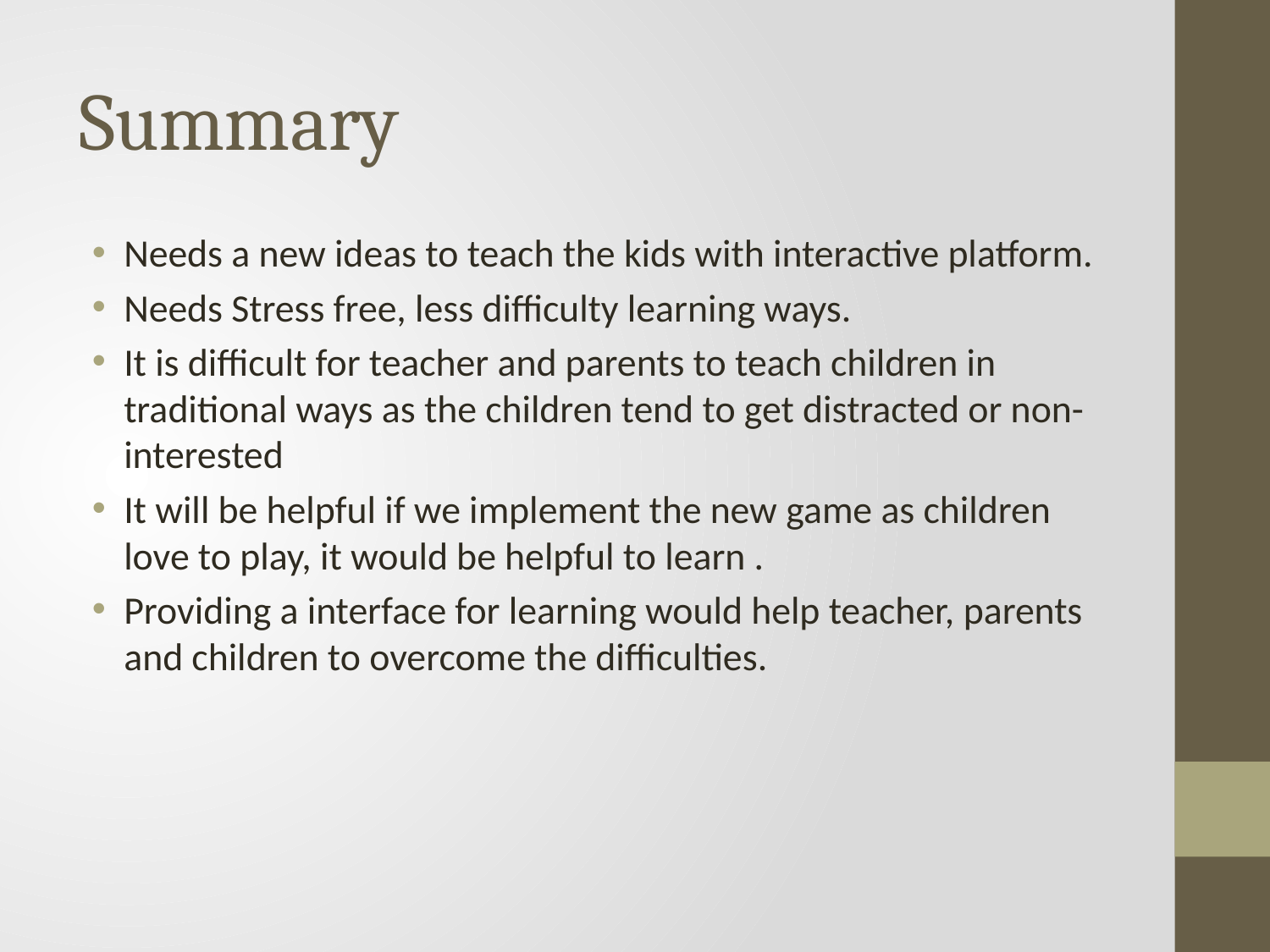

# Summary
Needs a new ideas to teach the kids with interactive platform.
Needs Stress free, less difficulty learning ways.
It is difficult for teacher and parents to teach children in traditional ways as the children tend to get distracted or non-interested
It will be helpful if we implement the new game as children love to play, it would be helpful to learn .
Providing a interface for learning would help teacher, parents and children to overcome the difficulties.